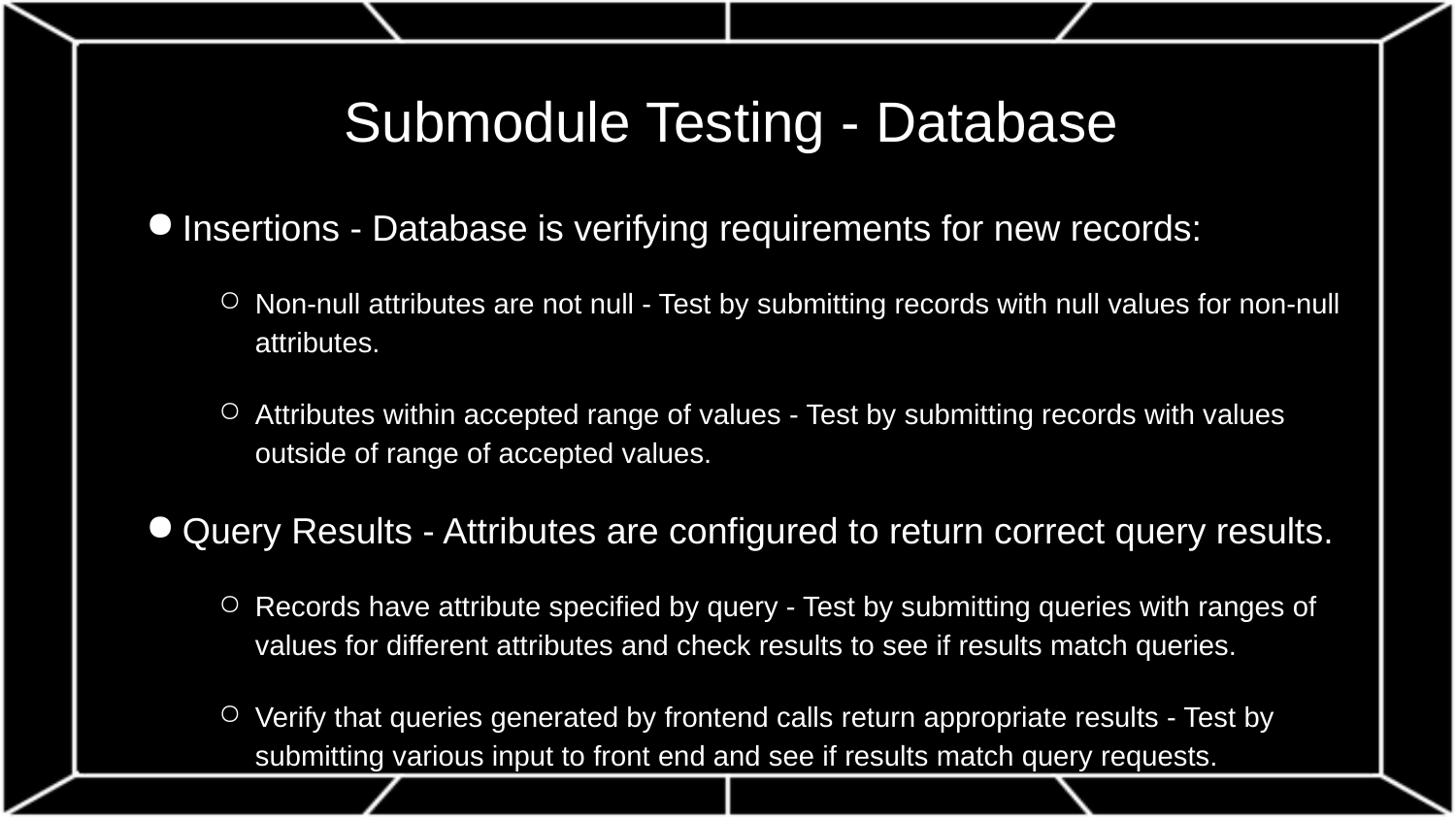

# Submodule Testing - Database
Insertions - Database is verifying requirements for new records:
Non-null attributes are not null - Test by submitting records with null values for non-null attributes.
Attributes within accepted range of values - Test by submitting records with values outside of range of accepted values.
Query Results - Attributes are configured to return correct query results.
Records have attribute specified by query - Test by submitting queries with ranges of values for different attributes and check results to see if results match queries.
Verify that queries generated by frontend calls return appropriate results - Test by submitting various input to front end and see if results match query requests.